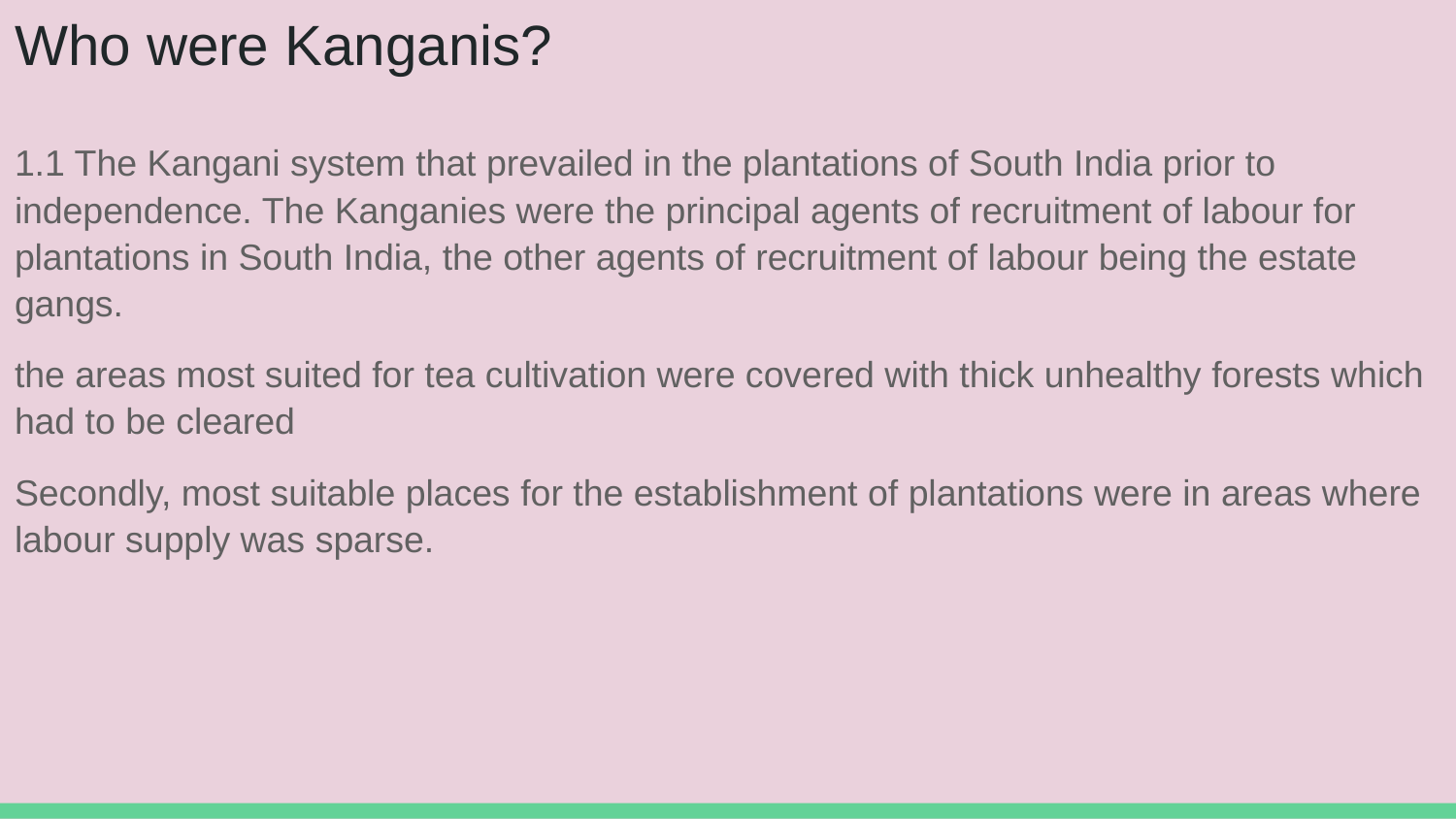

# Who were Kanganis?
1.1 The Kangani system that prevailed in the plantations of South India prior to independence. The Kanganies were the principal agents of recruitment of labour for plantations in South India, the other agents of recruitment of labour being the estate gangs.
the areas most suited for tea cultivation were covered with thick unhealthy forests which had to be cleared
Secondly, most suitable places for the establishment of plantations were in areas where labour supply was sparse.